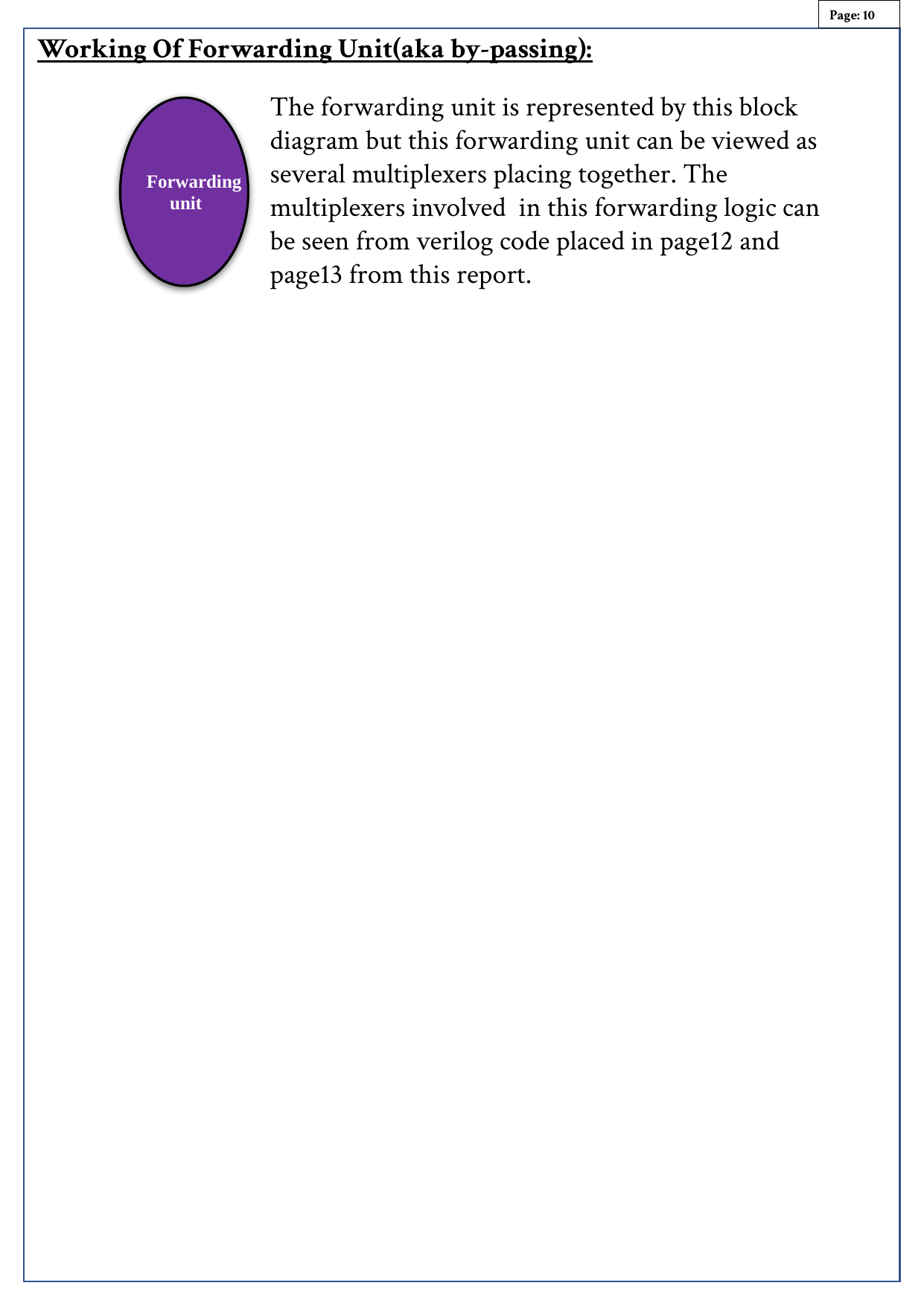

Page: 10
Working Of Forwarding Unit(aka by-passing):

The forwarding unit is represented by this block diagram but this forwarding unit can be viewed as several multiplexers placing together. The multiplexers involved  in this forwarding logic can be seen from verilog code placed in page12 and page13 from this report.

Forwarding         unit